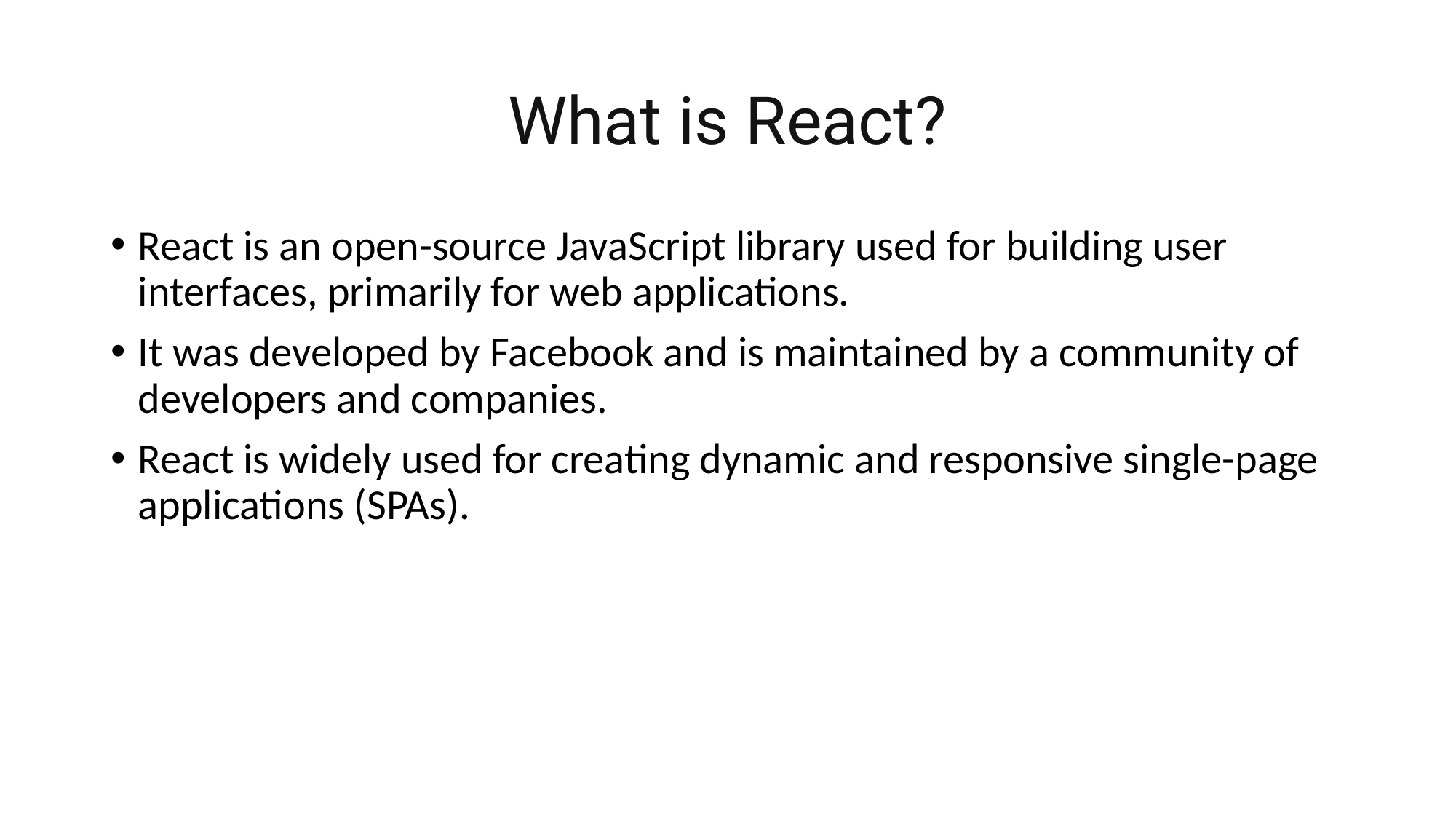

# What is React?
React is an open-source JavaScript library used for building user interfaces, primarily for web applications.
It was developed by Facebook and is maintained by a community of developers and companies.
React is widely used for creating dynamic and responsive single-page applications (SPAs).